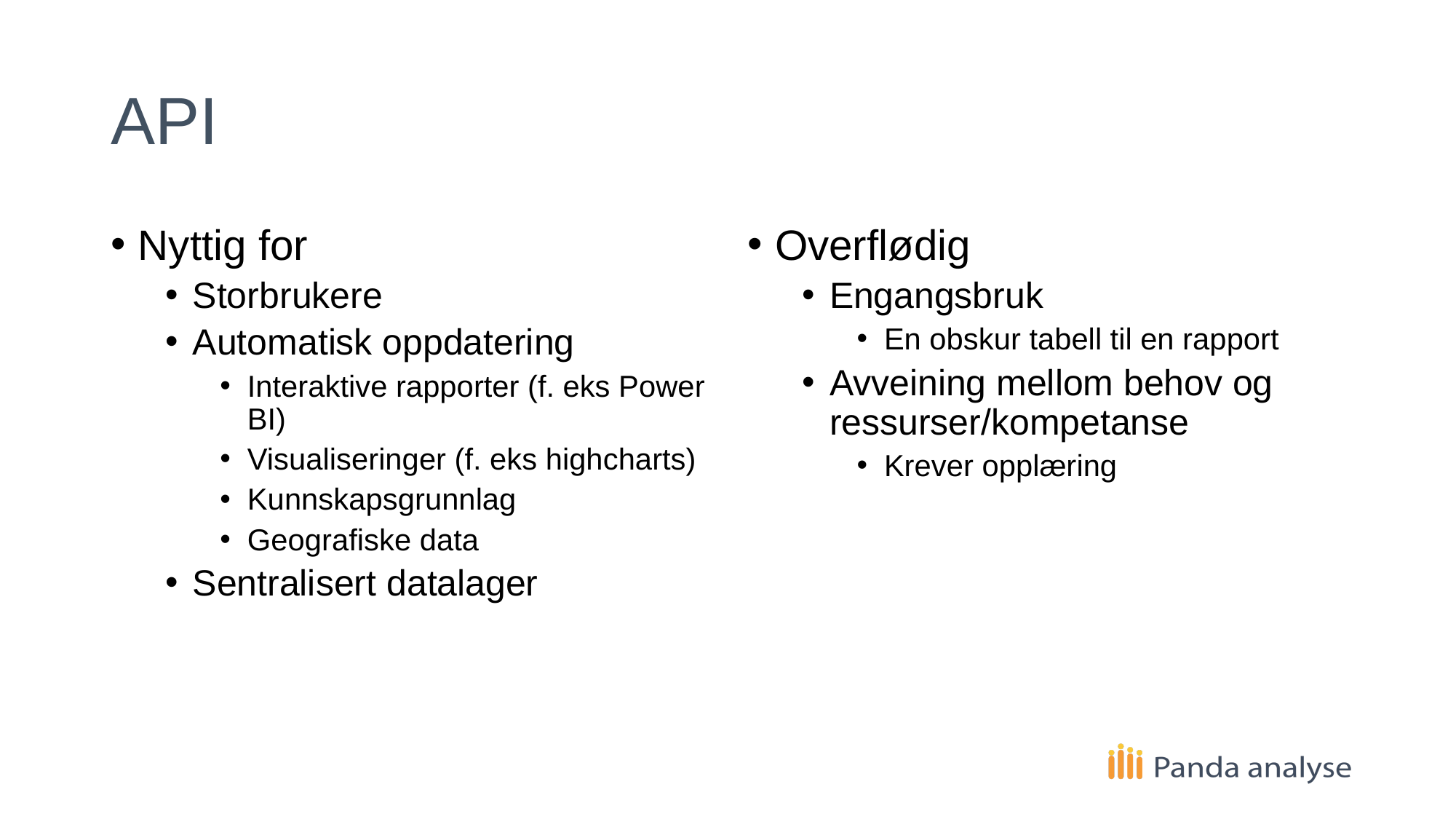

# API
Nyttig for
Storbrukere
Automatisk oppdatering
Interaktive rapporter (f. eks Power BI)
Visualiseringer (f. eks highcharts)
Kunnskapsgrunnlag
Geografiske data
Sentralisert datalager

Overflødig
Engangsbruk
En obskur tabell til en rapport
Avveining mellom behov og ressurser/kompetanse
Krever opplæring